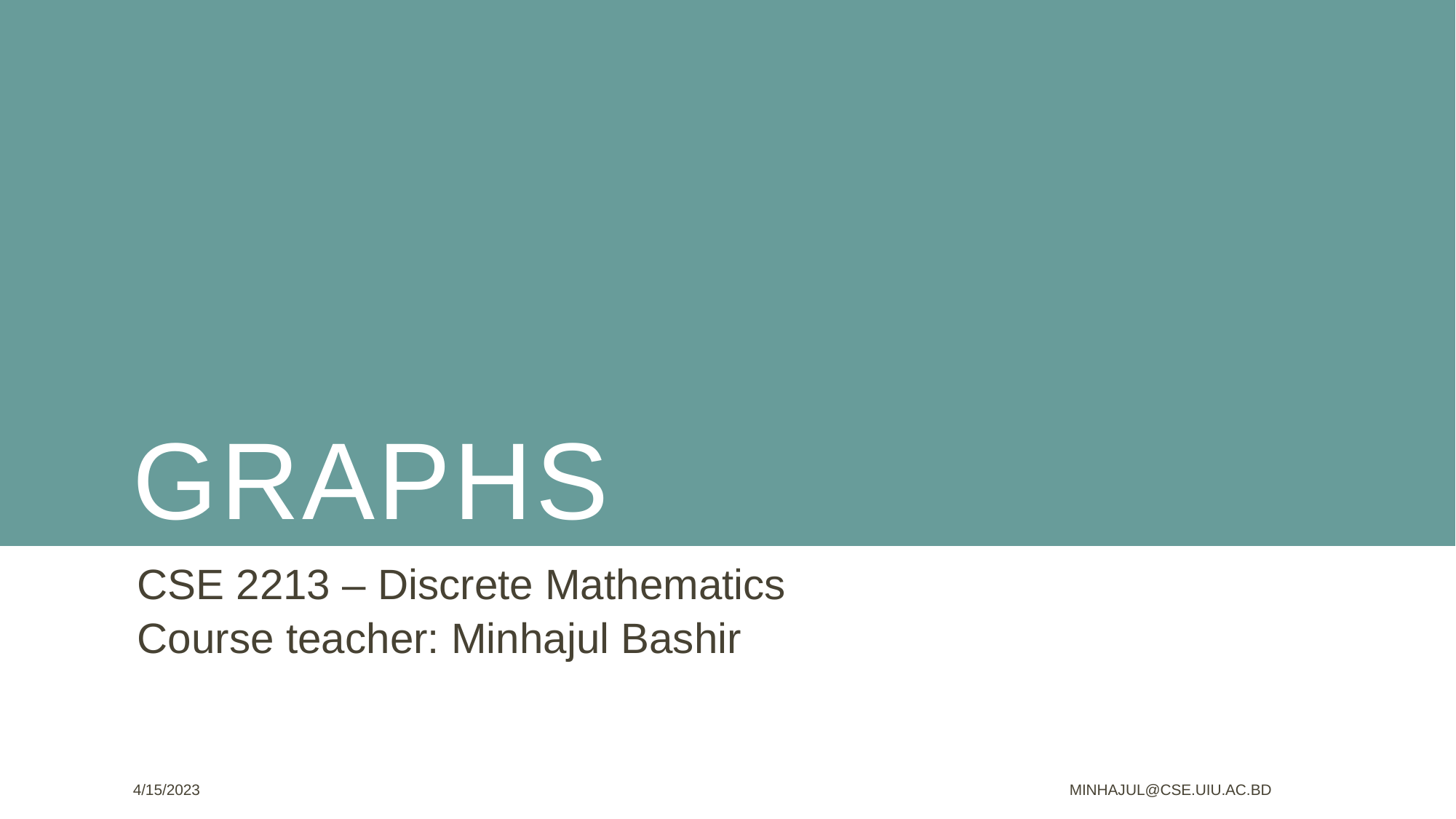

# Graphs
CSE 2213 – Discrete Mathematics
Course teacher: Minhajul Bashir
4/15/2023
minhajul@cse.uiu.ac.bd